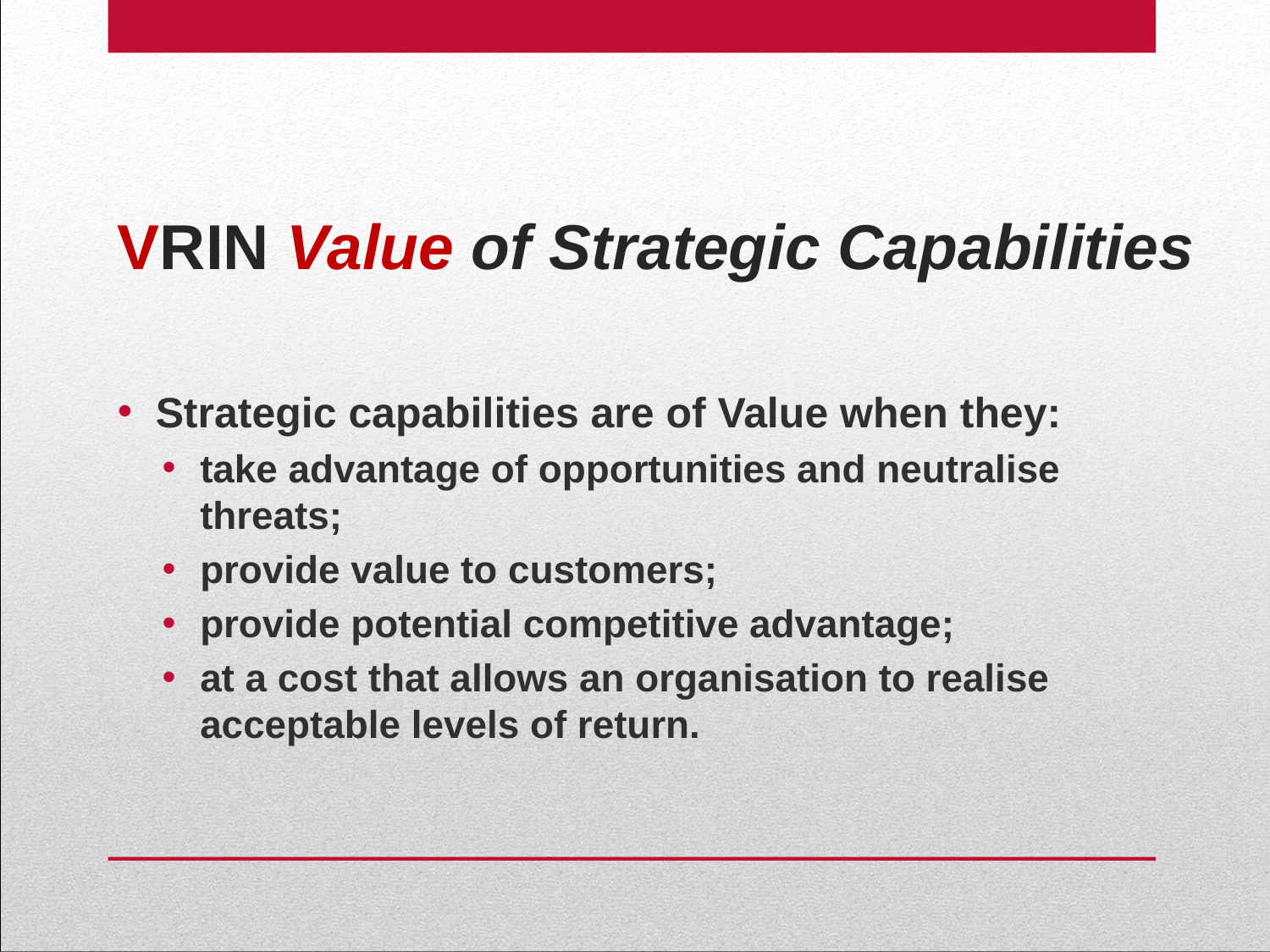

# VRIN Value of Strategic Capabilities

Strategic capabilities are of Value when they:
take advantage of opportunities and neutralise threats;
provide value to customers;
provide potential competitive advantage;
at a cost that allows an organisation to realise acceptable levels of return.